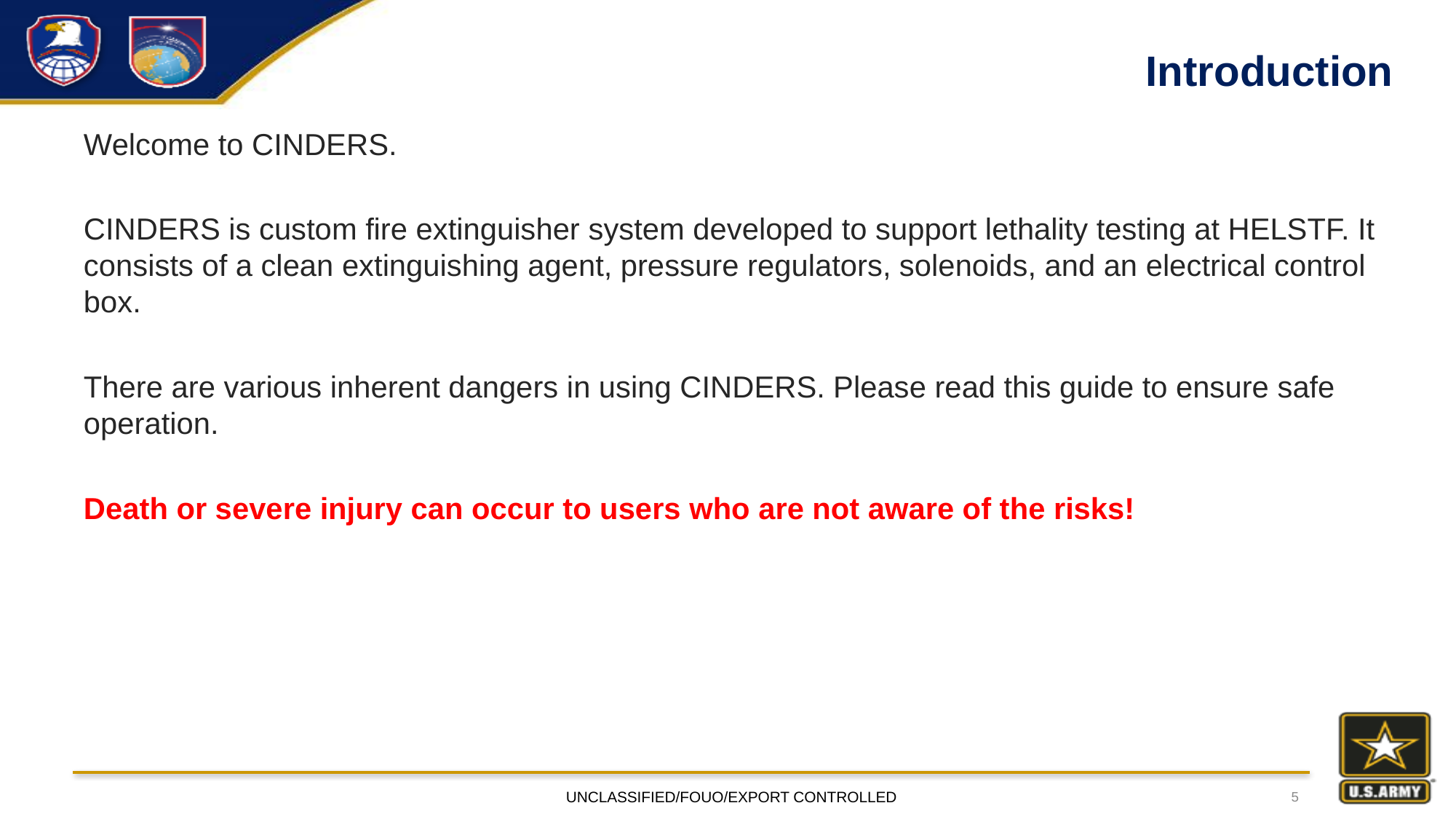

# Introduction
Welcome to CINDERS.

CINDERS is custom fire extinguisher system developed to support lethality testing at HELSTF. It consists of a clean extinguishing agent, pressure regulators, solenoids, and an electrical control box.

There are various inherent dangers in using CINDERS. Please read this guide to ensure safe operation.

Death or severe injury can occur to users who are not aware of the risks!
UNCLASSIFIED/FOUO/EXPORT CONTROLLED
5